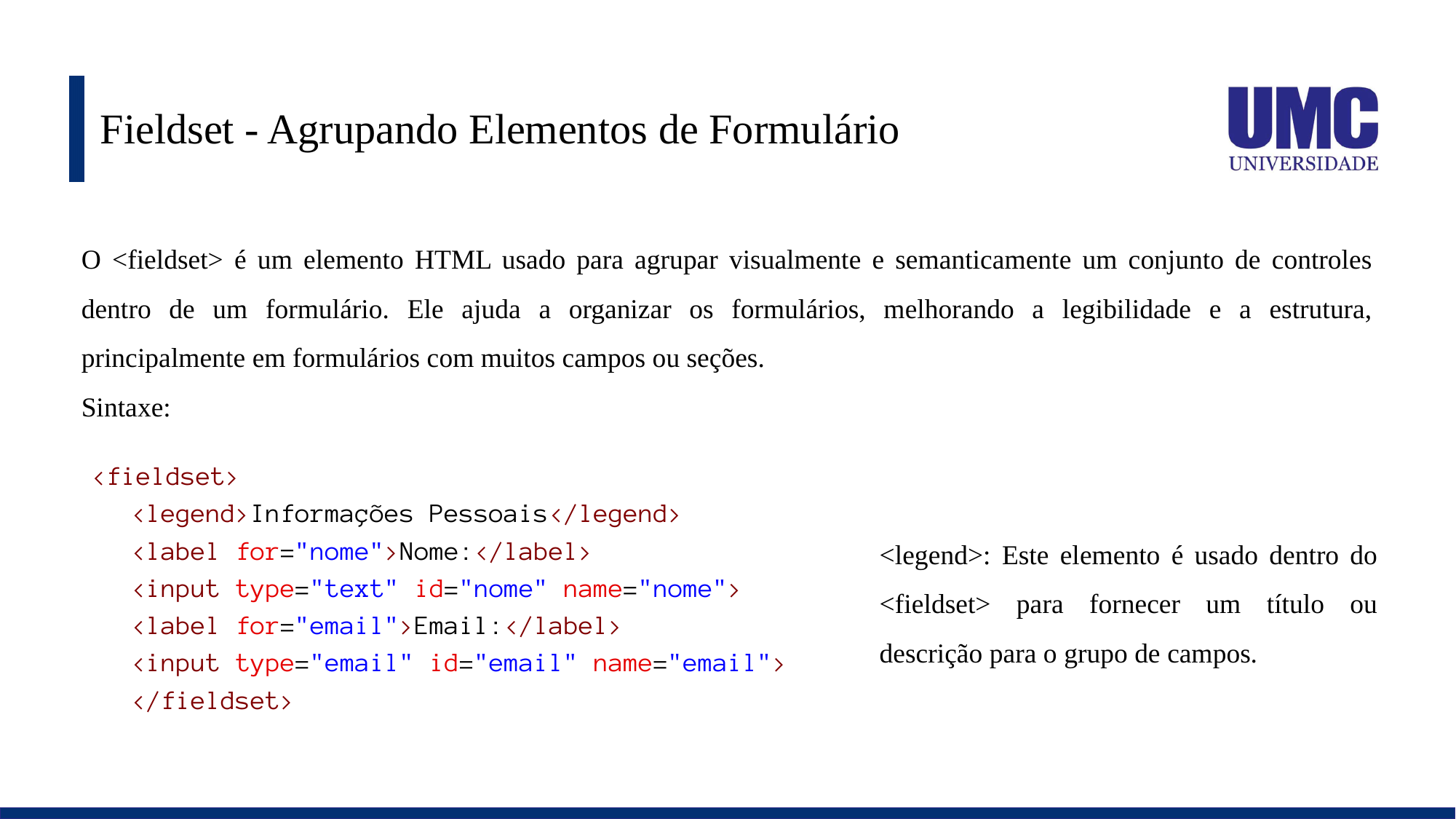

# Fieldset - Agrupando Elementos de Formulário
O <fieldset> é um elemento HTML usado para agrupar visualmente e semanticamente um conjunto de controles dentro de um formulário. Ele ajuda a organizar os formulários, melhorando a legibilidade e a estrutura, principalmente em formulários com muitos campos ou seções.
Sintaxe:
 <fieldset>
<legend>Informações Pessoais</legend>
<label for="nome">Nome:</label>
<input type="text" id="nome" name="nome">
<label for="email">Email:</label>
<input type="email" id="email" name="email">
</fieldset>
<legend>: Este elemento é usado dentro do <fieldset> para fornecer um título ou descrição para o grupo de campos.